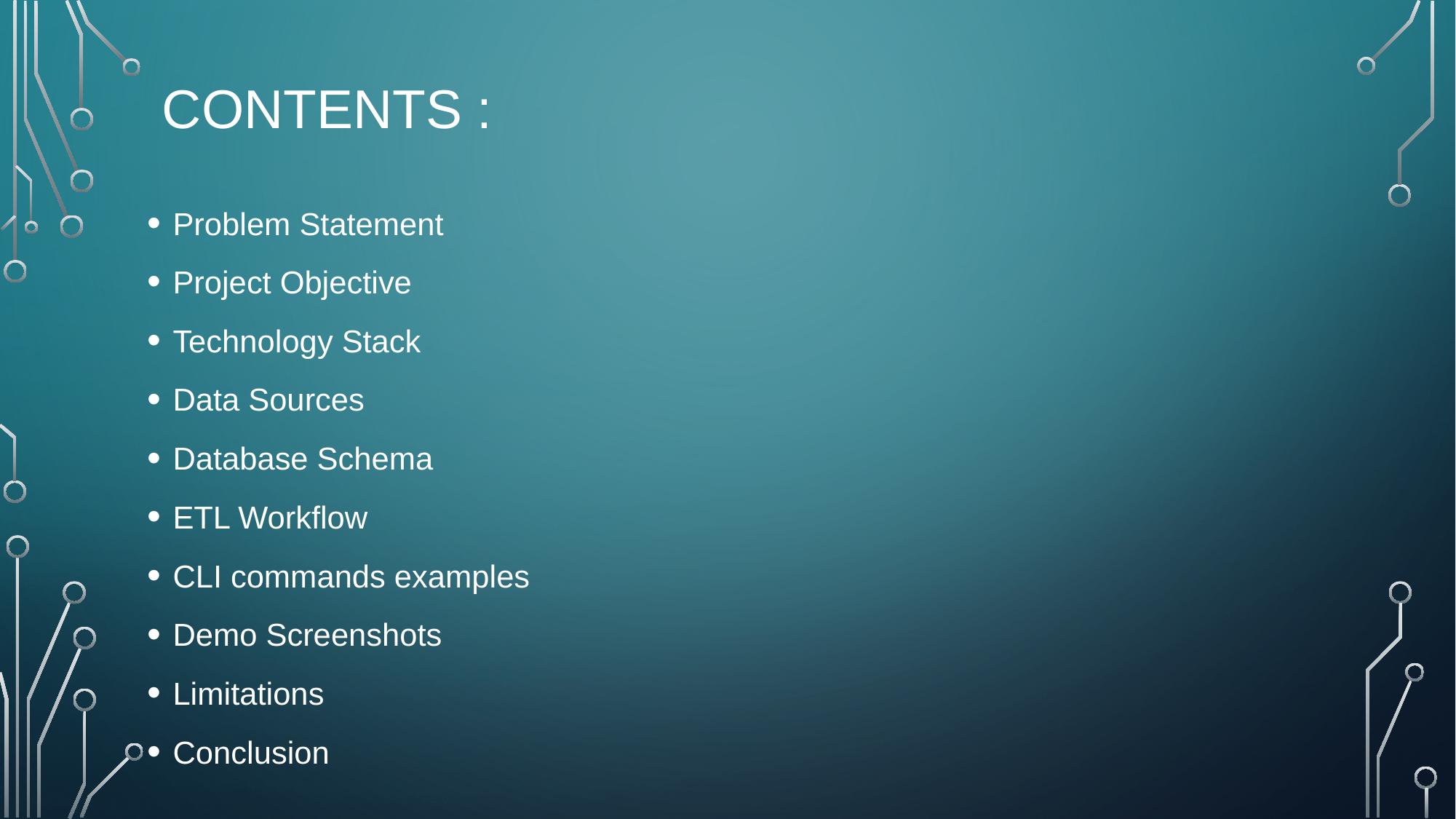

# Contents :
Problem Statement
Project Objective
Technology Stack
Data Sources
Database Schema
ETL Workflow
CLI commands examples
Demo Screenshots
Limitations
Conclusion